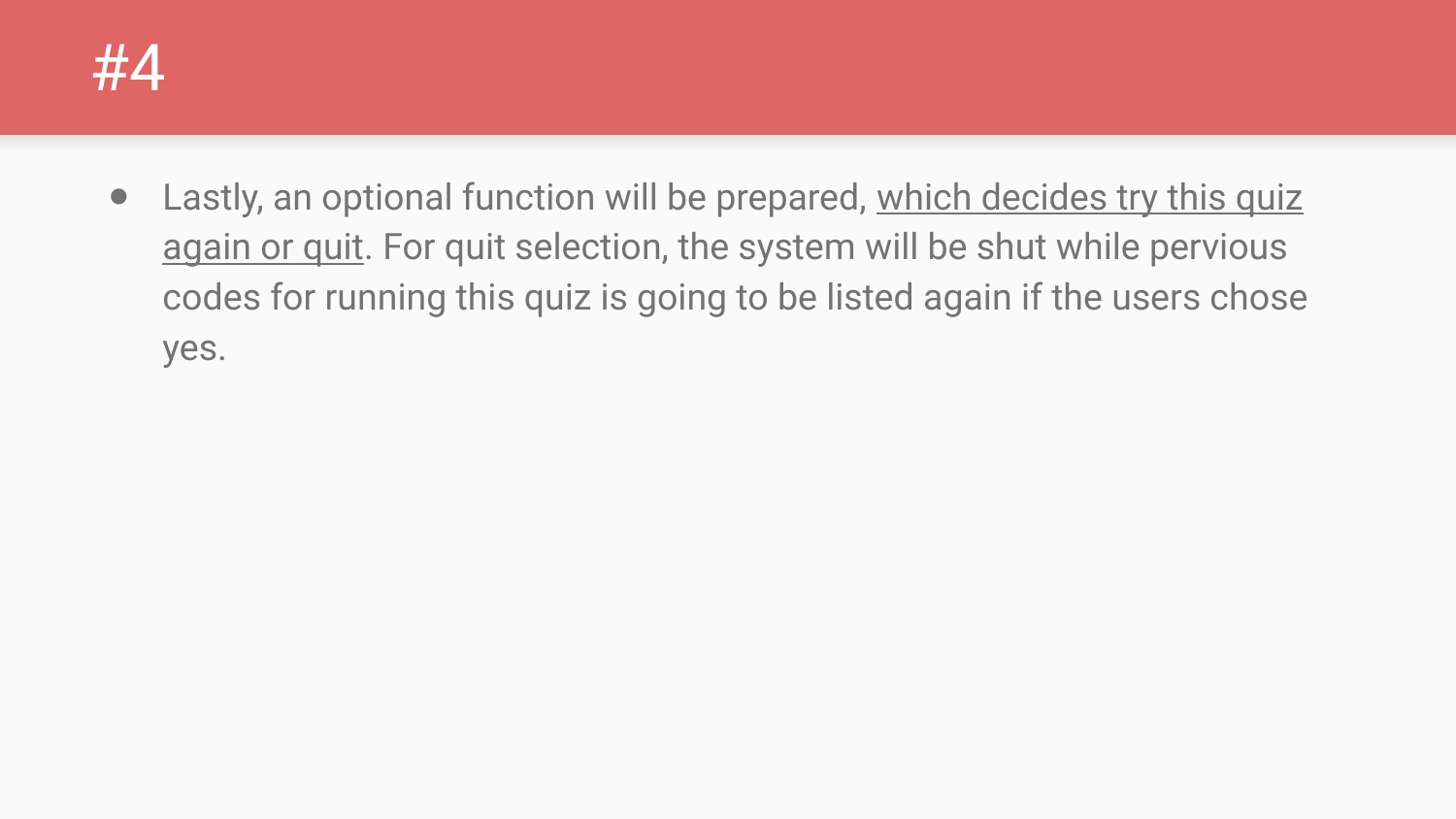

# #4
Lastly, an optional function will be prepared, which decides try this quiz again or quit. For quit selection, the system will be shut while pervious codes for running this quiz is going to be listed again if the users chose yes.